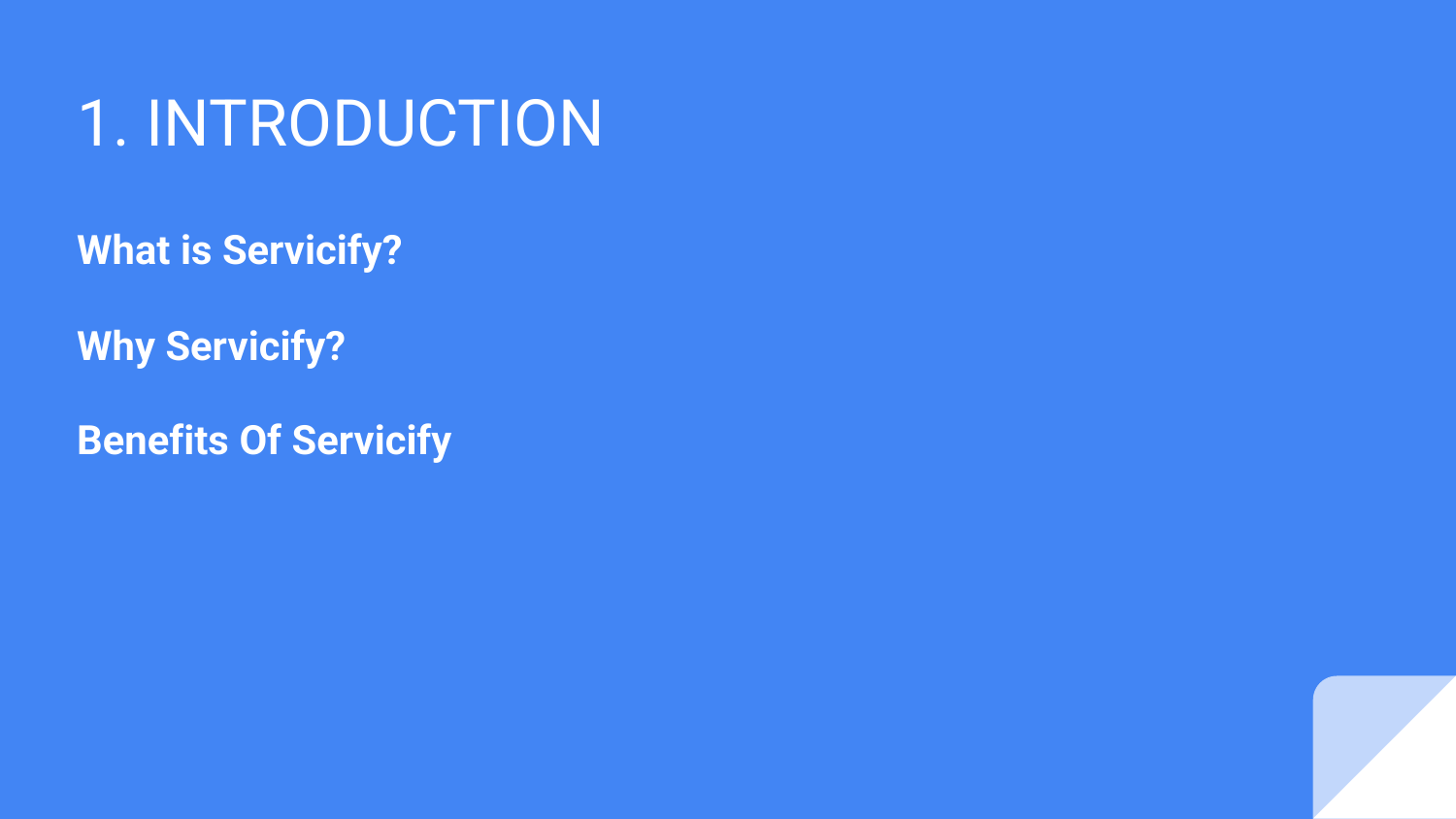

# 1. INTRODUCTION
What is Servicify?

Why Servicify?

Benefits Of Servicify